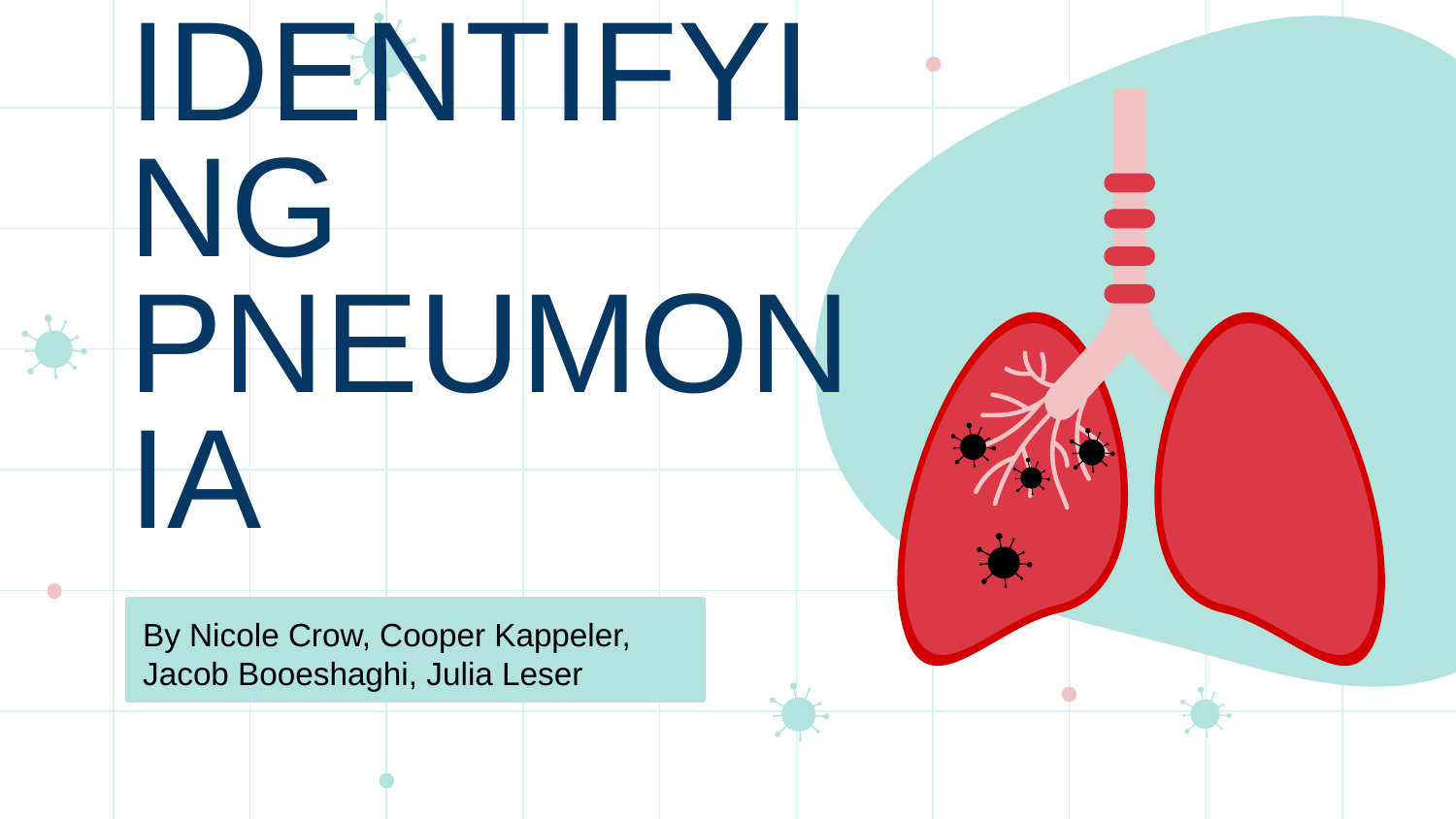

# IDENTIFYING
PNEUMONIA
By Nicole Crow, Cooper Kappeler, Jacob Booeshaghi, Julia Leser